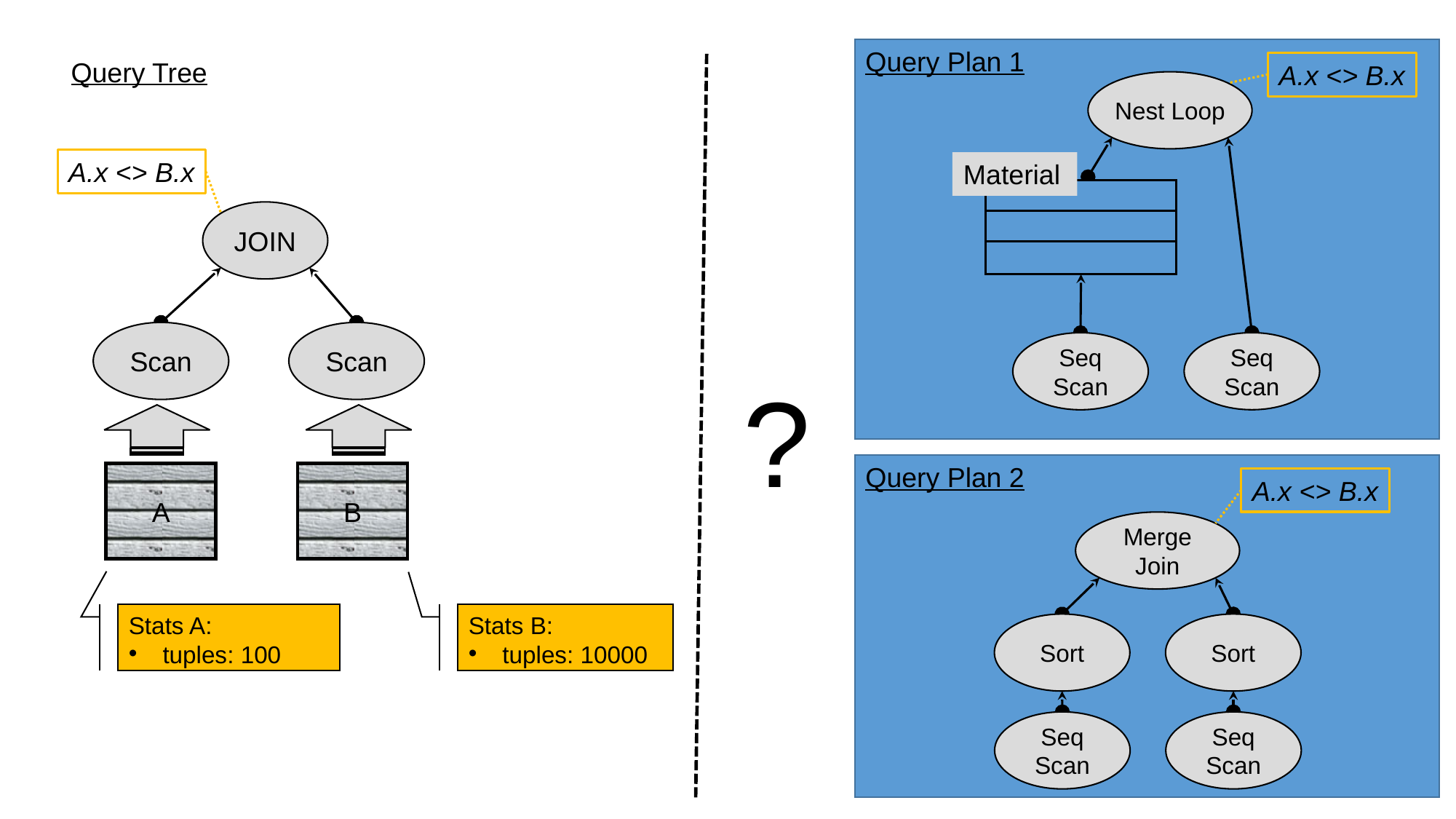

Query Plan 1
Query Tree
A.x <> B.x
Nest Loop
A.x <> B.x
Material

JOIN

Scan
Scan
Seq Scan
Seq Scan
?

Query Plan 2
A
B
A.x <> B.x
Merge Join
Stats A:
tuples: 100
Stats B:
tuples: 10000
Sort
Sort
Seq Scan
Seq Scan